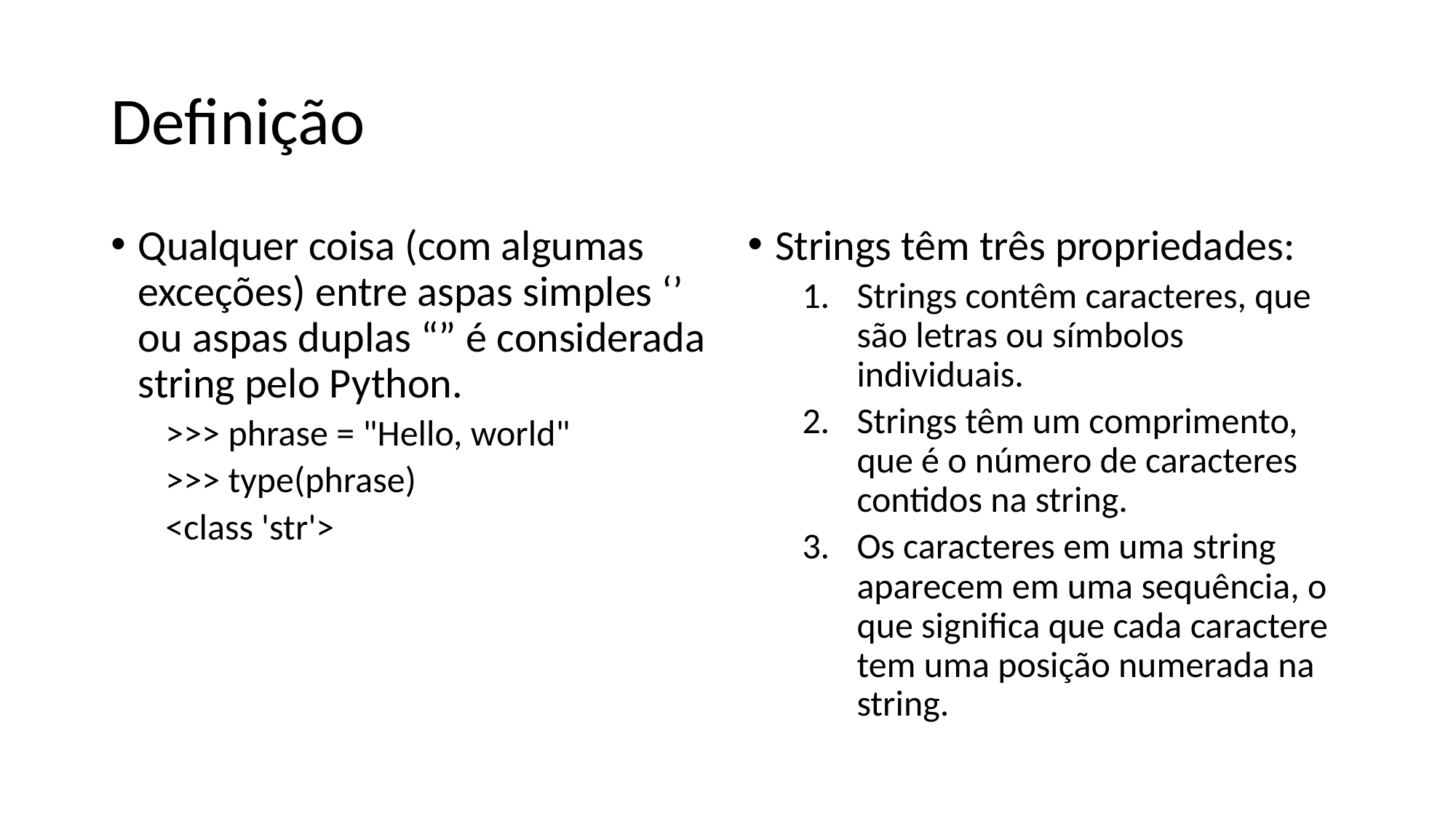

# Definição
Qualquer coisa (com algumas exceções) entre aspas simples ‘’ ou aspas duplas “” é considerada string pelo Python.
>>> phrase = "Hello, world"
>>> type(phrase)
<class 'str'>
Strings têm três propriedades:
Strings contêm caracteres, que são letras ou símbolos individuais.
Strings têm um comprimento, que é o número de caracteres contidos na string.
Os caracteres em uma string aparecem em uma sequência, o que significa que cada caractere tem uma posição numerada na string.